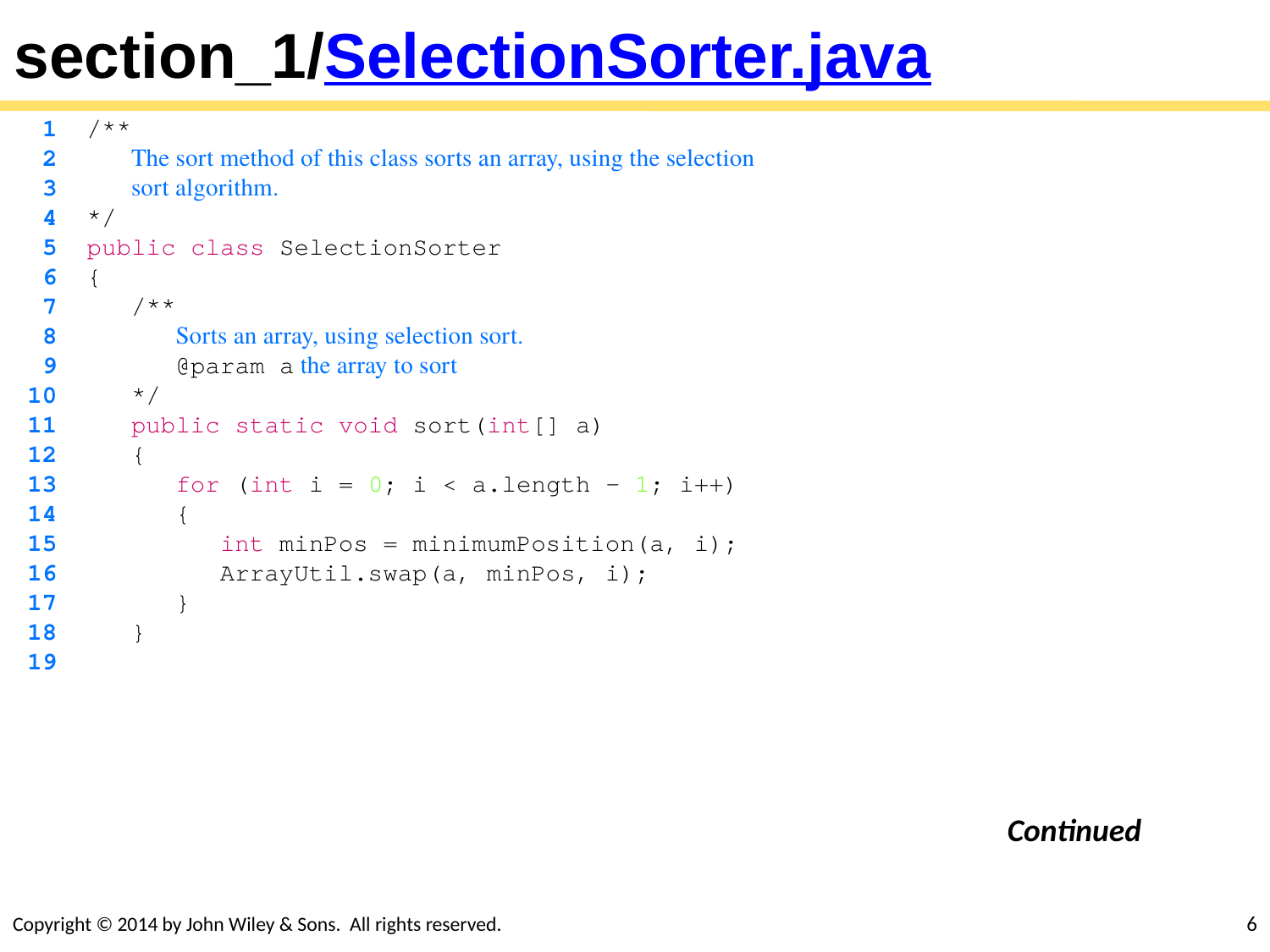

# section_1/SelectionSorter.java
  1  /**
  2     The sort method of this class sorts an array, using the selection
  3     sort algorithm.
  4  */
  5  public class SelectionSorter
  6  {
  7     /**
  8        Sorts an array, using selection sort.
  9        @param a the array to sort
 10     */
 11     public static void sort(int[] a)
 12     {
 13        for (int i = 0; i < a.length - 1; i++)
 14        {
 15           int minPos = minimumPosition(a, i);
 16           ArrayUtil.swap(a, minPos, i);
 17        }
 18     }
 19
Continued